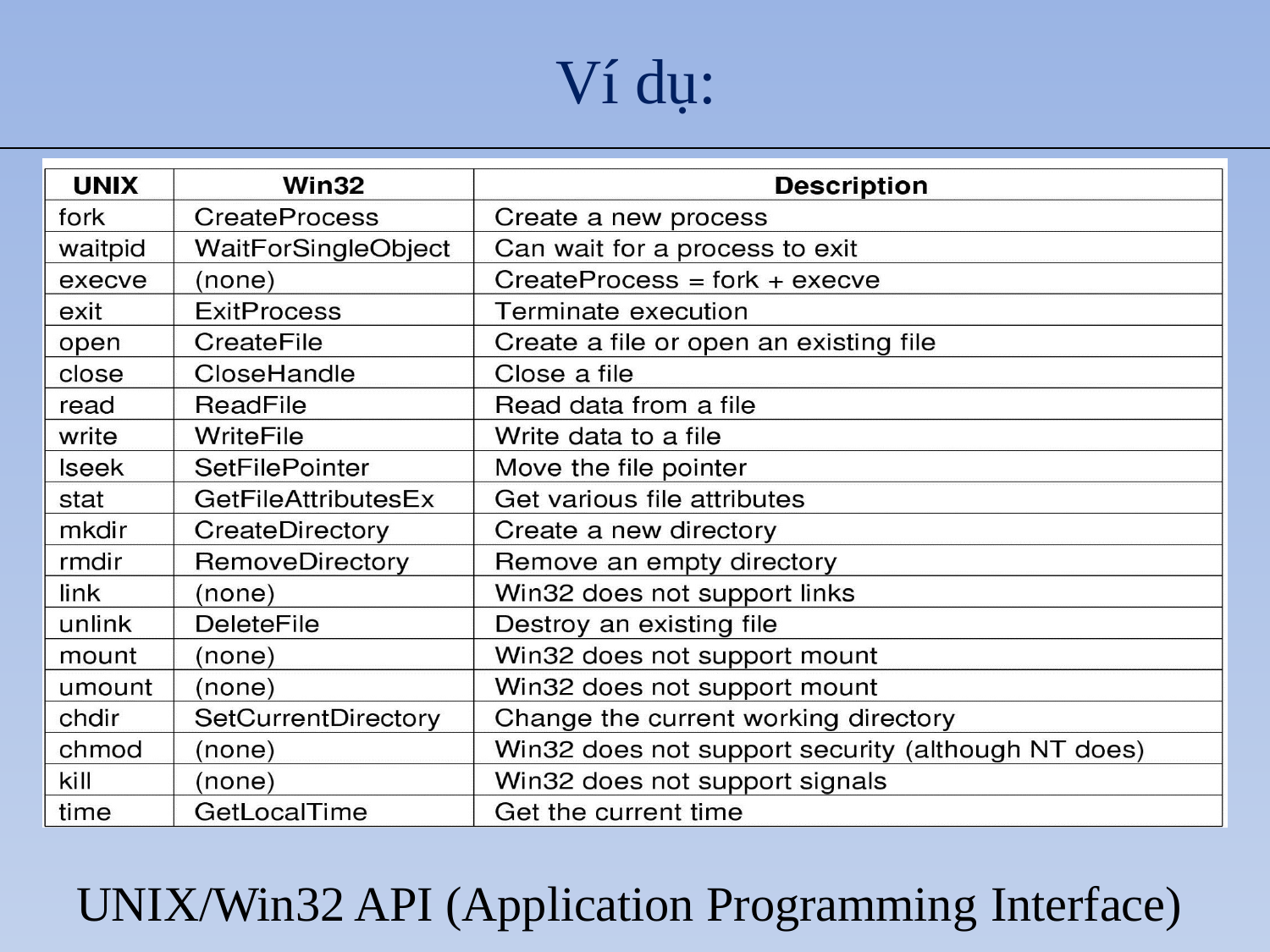

# Ví dụ:

UNIX/Win32 API (Application Programming Interface)